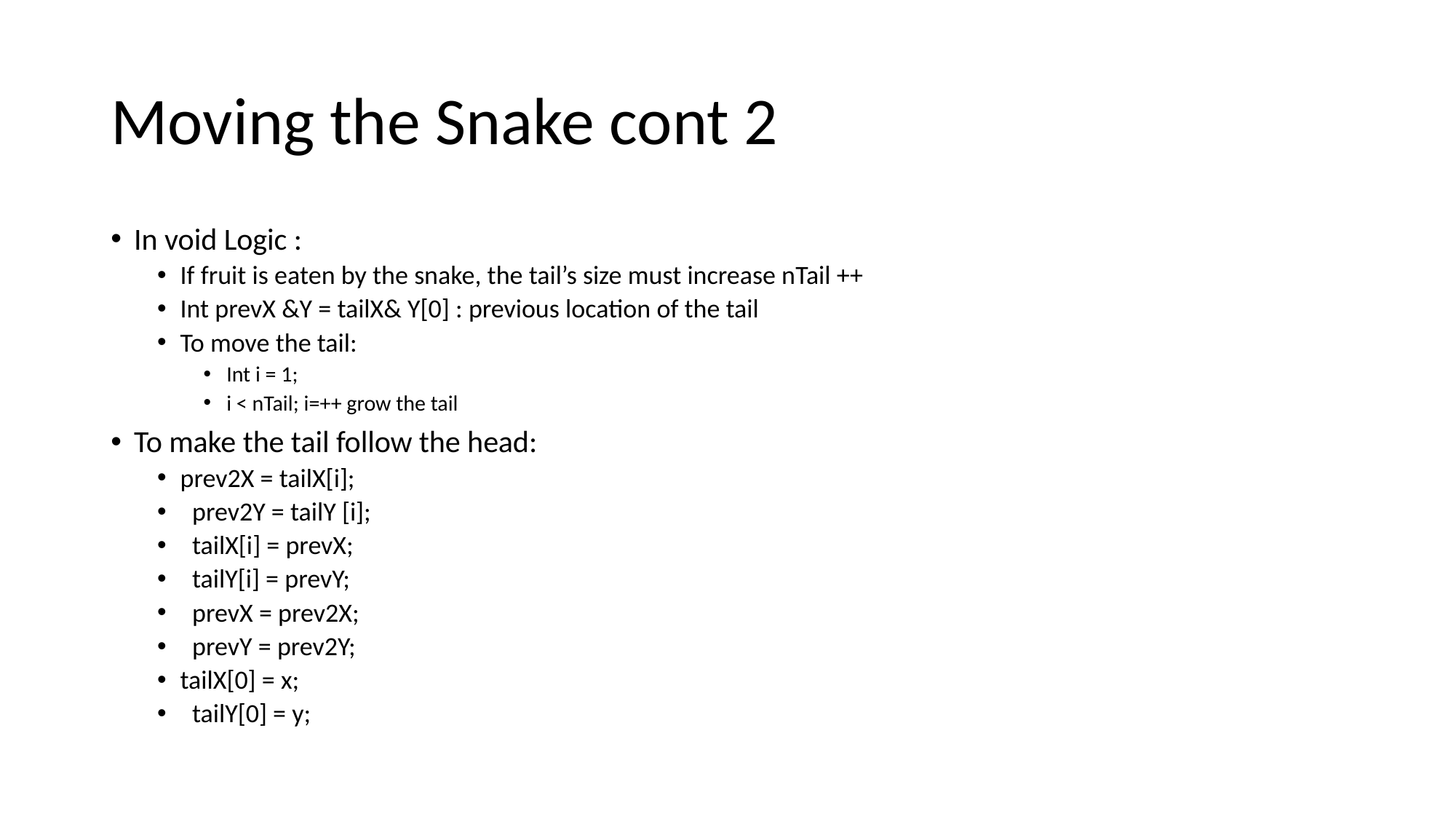

# Moving the Snake cont 2
In void Logic :
If fruit is eaten by the snake, the tail’s size must increase nTail ++
Int prevX &Y = tailX& Y[0] : previous location of the tail
To move the tail:
Int i = 1;
i < nTail; i=++ grow the tail
To make the tail follow the head:
prev2X = tailX[i];
  prev2Y = tailY [i];
  tailX[i] = prevX;
  tailY[i] = prevY;
  prevX = prev2X;
  prevY = prev2Y;
tailX[0] = x;
  tailY[0] = y;